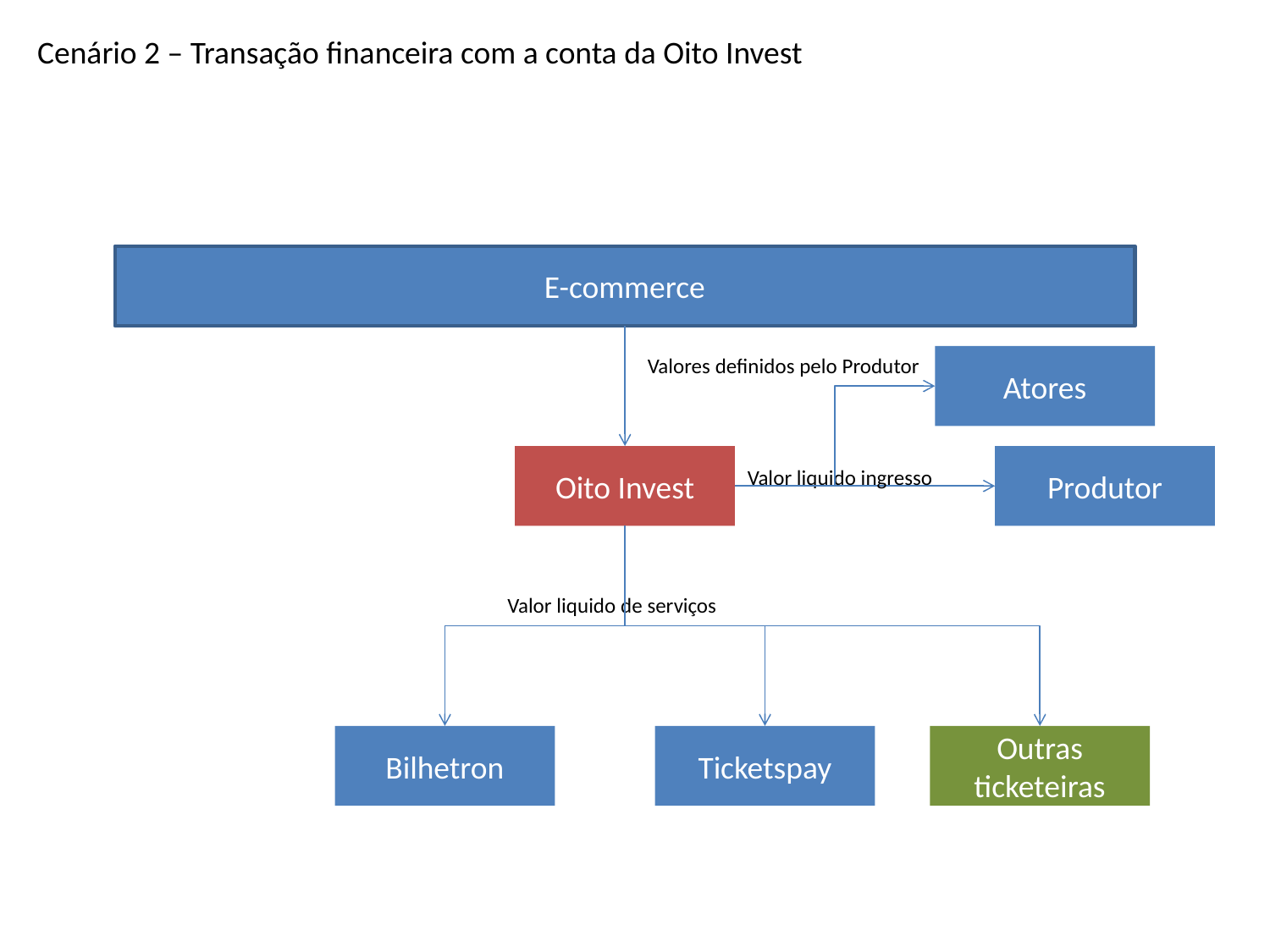

Cenário 2 – Transação financeira com a conta da Oito Invest
E-commerce
Valores definidos pelo Produtor
Atores
Oito Invest
Produtor
Valor liquido ingresso
Valor liquido de serviços
Bilhetron
Ticketspay
Outras ticketeiras